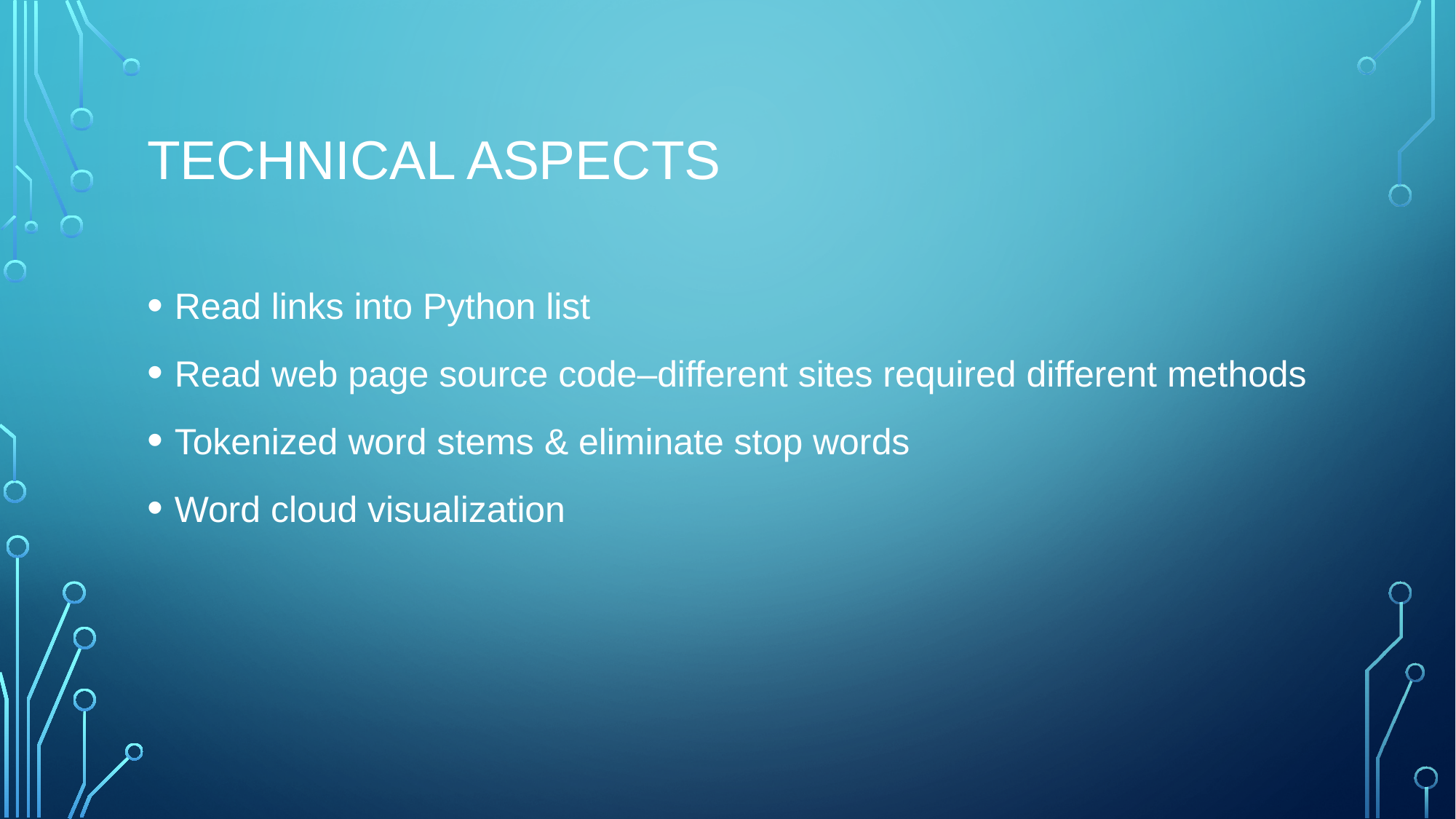

# Technical Aspects
Read links into Python list
Read web page source code–different sites required different methods
Tokenized word stems & eliminate stop words
Word cloud visualization